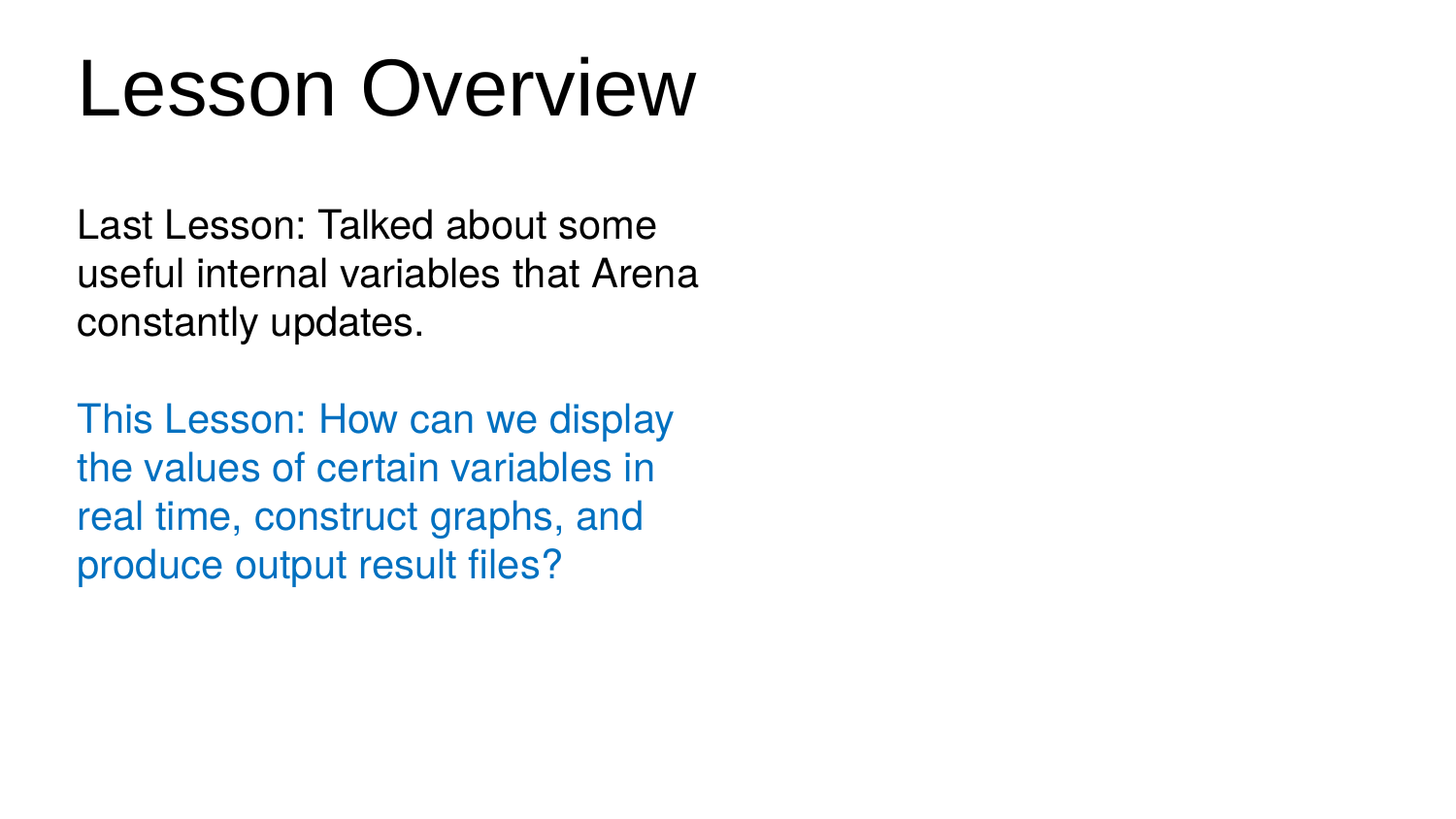

Lesson Overview

Last Lesson: Talked about some useful internal variables that Arena constantly updates.

This Lesson: How can we display the values of certain variables in real time, construct graphs, and produce output result files?